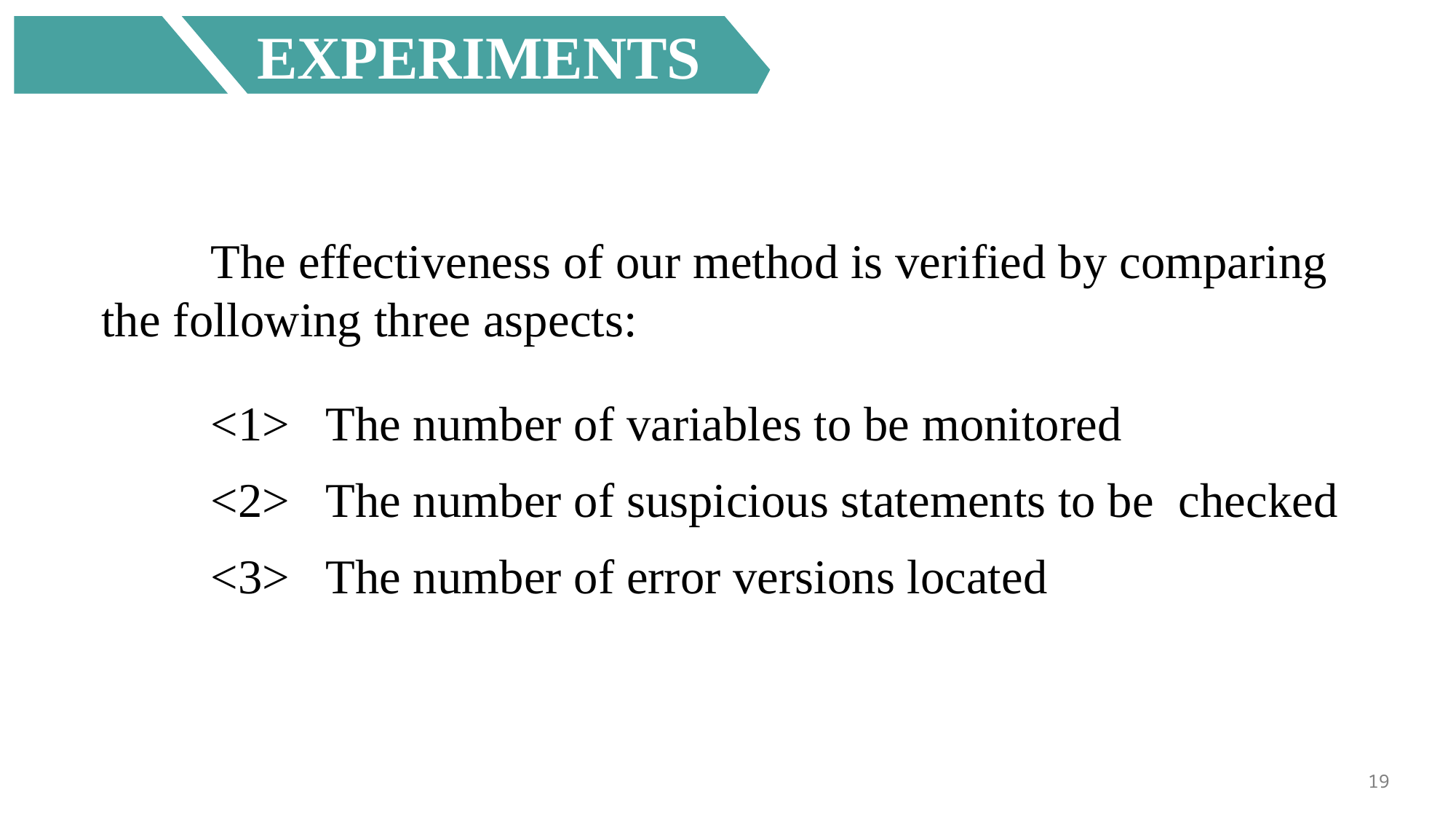

EXPERIMENTS

	The effectiveness of our method is verified by comparing the following three aspects:
	<1>   The number of variables to be monitored
	<2>   The number of suspicious statements to be  checked
	<3>   The number of error versions located
19